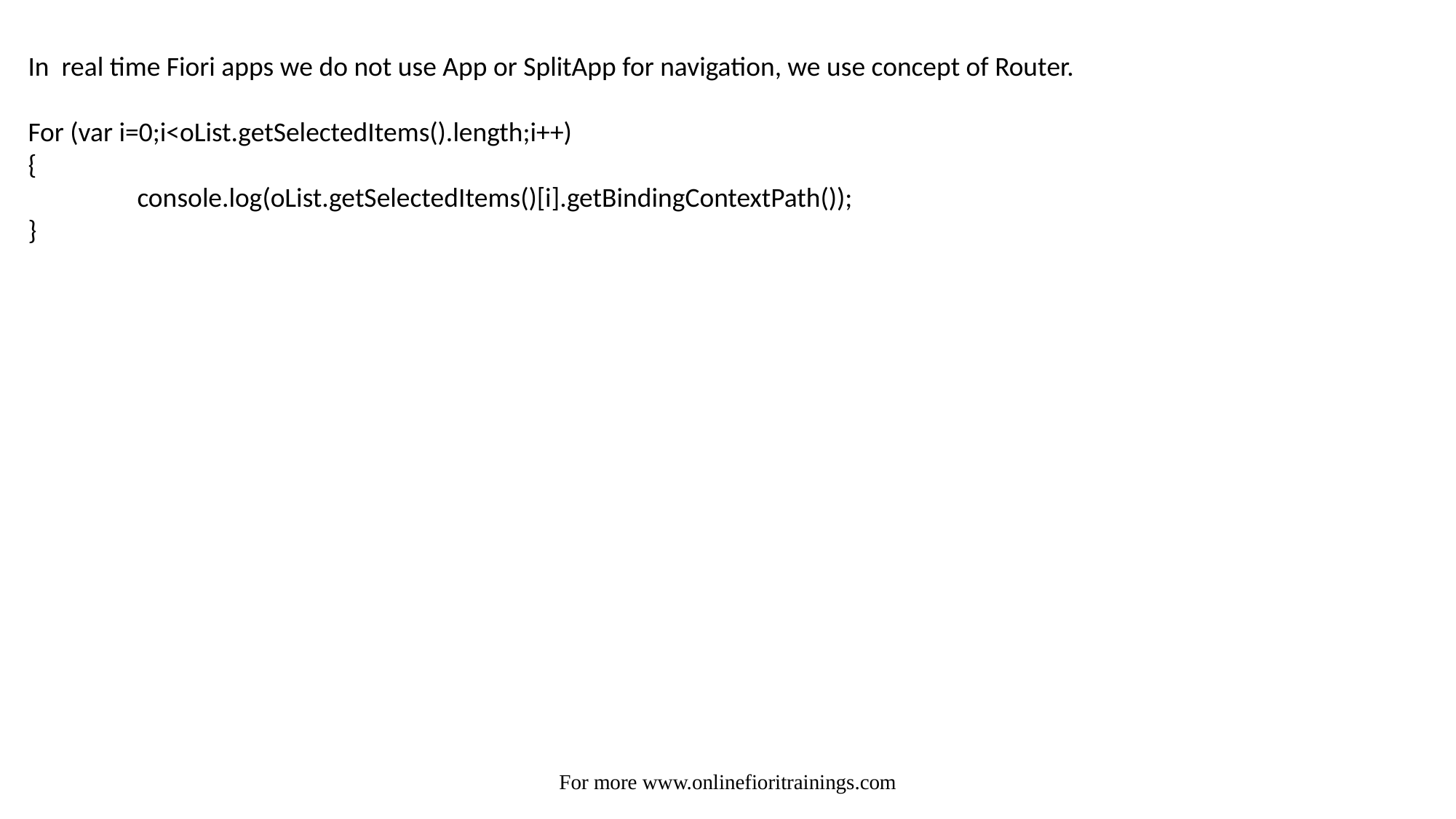

In  real time Fiori apps we do not use App or SplitApp for navigation, we use concept of Router.

For (var i=0;i<oList.getSelectedItems().length;i++)
{
	console.log(oList.getSelectedItems()[i].getBindingContextPath());
}

For more www.onlinefioritrainings.com